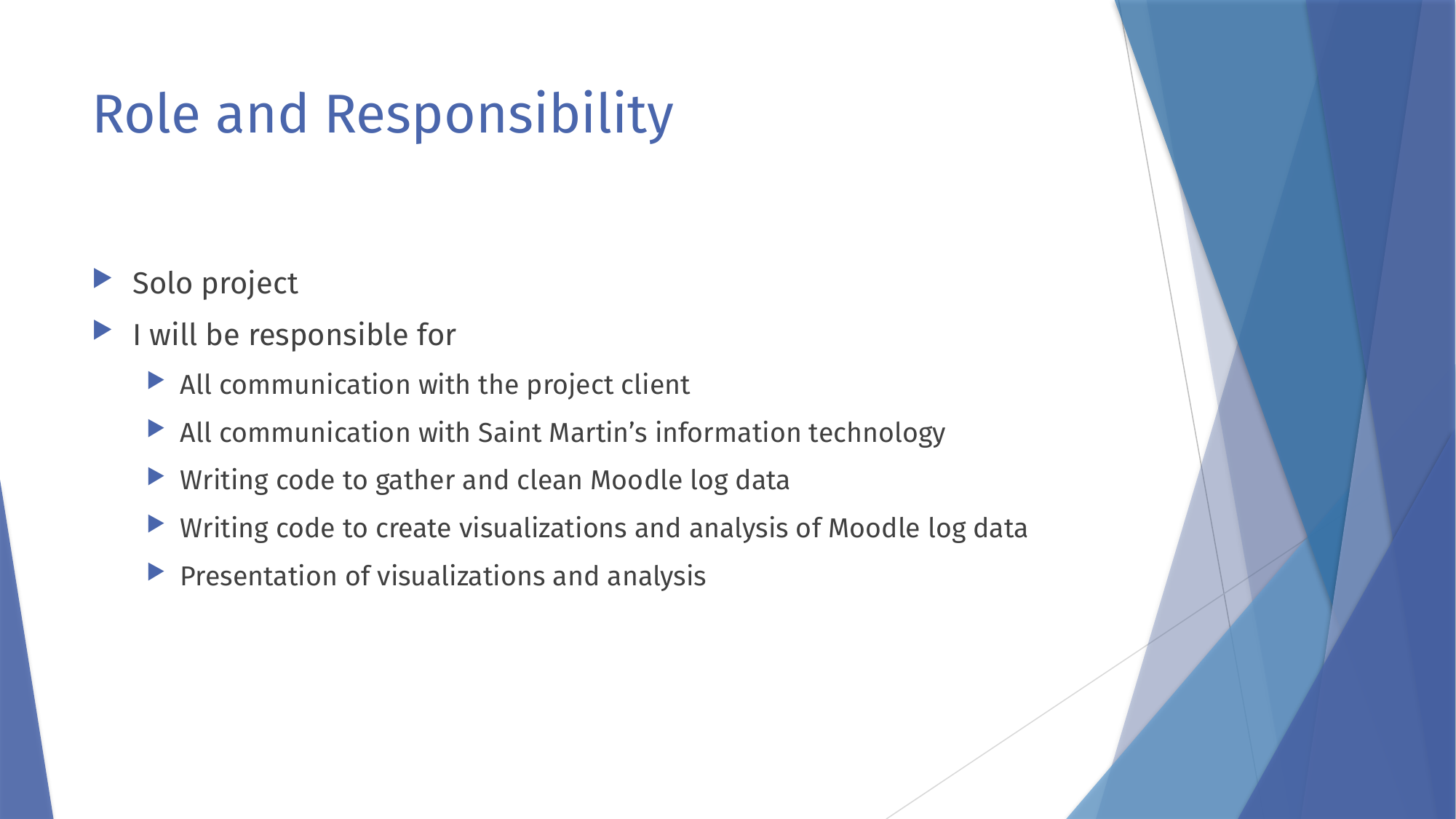

# Role and Responsibility
Solo project
I will be responsible for
All communication with the project client
All communication with Saint Martin’s information technology
Writing code to gather and clean Moodle log data
Writing code to create visualizations and analysis of Moodle log data
Presentation of visualizations and analysis